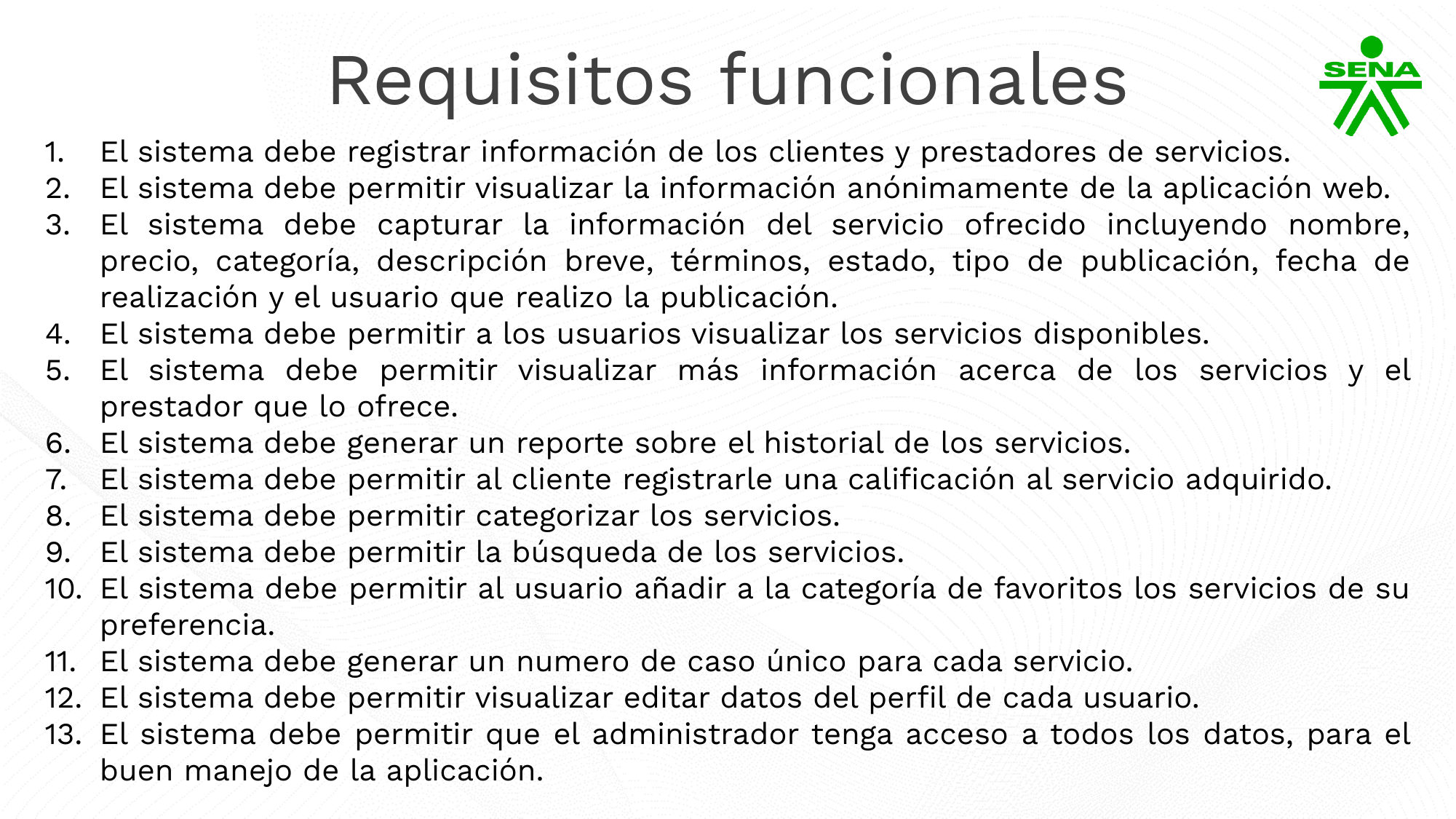

Requisitos funcionales
El sistema debe registrar información de los clientes y prestadores de servicios.
El sistema debe permitir visualizar la información anónimamente de la aplicación web.
El sistema debe capturar la información del servicio ofrecido incluyendo nombre, precio, categoría, descripción breve, términos, estado, tipo de publicación, fecha de realización y el usuario que realizo la publicación.
El sistema debe permitir a los usuarios visualizar los servicios disponibles.
El sistema debe permitir visualizar más información acerca de los servicios y el prestador que lo ofrece.
El sistema debe generar un reporte sobre el historial de los servicios.
El sistema debe permitir al cliente registrarle una calificación al servicio adquirido.
El sistema debe permitir categorizar los servicios.
El sistema debe permitir la búsqueda de los servicios.
El sistema debe permitir al usuario añadir a la categoría de favoritos los servicios de su preferencia.
El sistema debe generar un numero de caso único para cada servicio.
El sistema debe permitir visualizar editar datos del perfil de cada usuario.
El sistema debe permitir que el administrador tenga acceso a todos los datos, para el buen manejo de la aplicación.